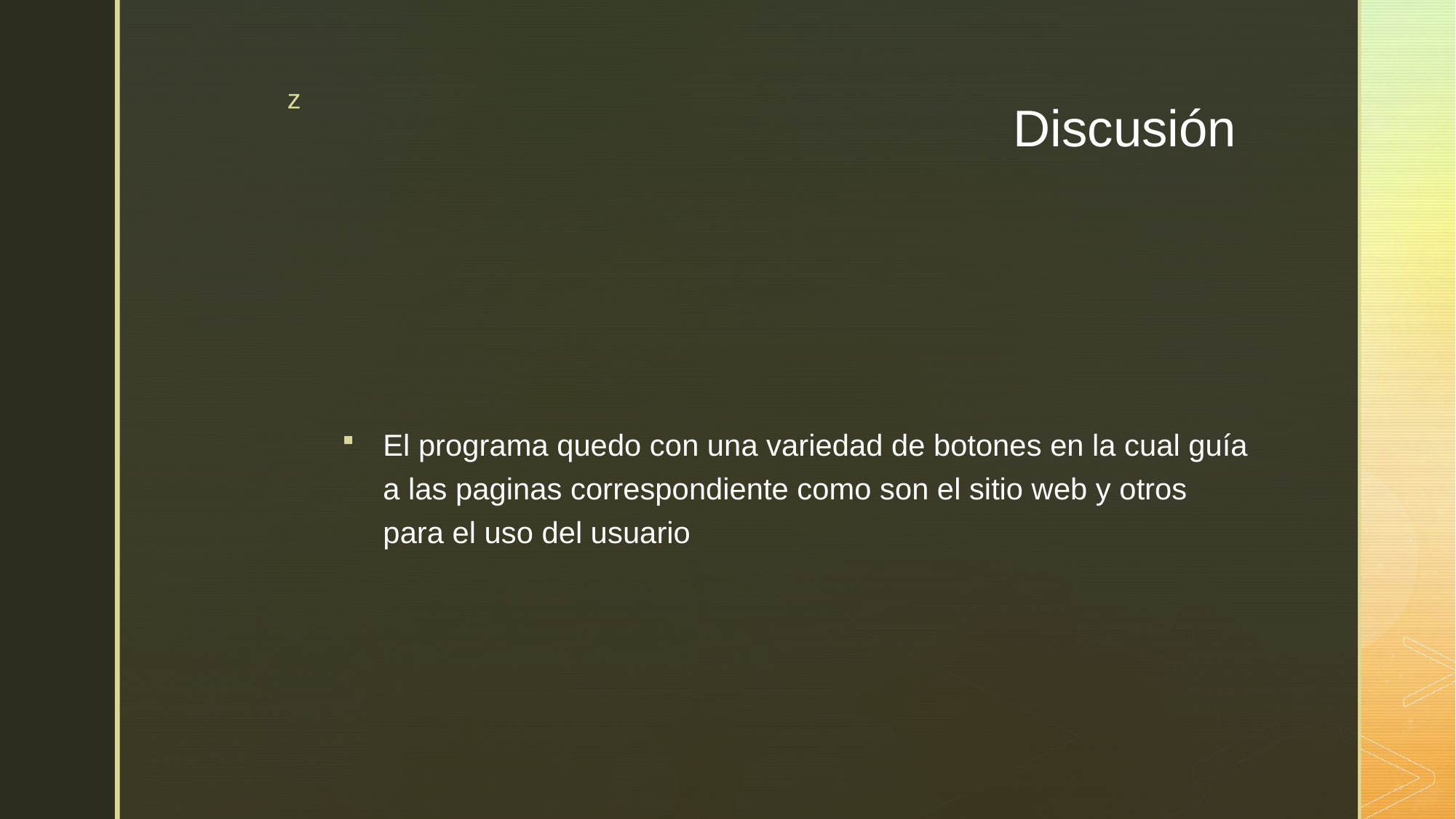

# Discusión
El programa quedo con una variedad de botones en la cual guía a las paginas correspondiente como son el sitio web y otros para el uso del usuario